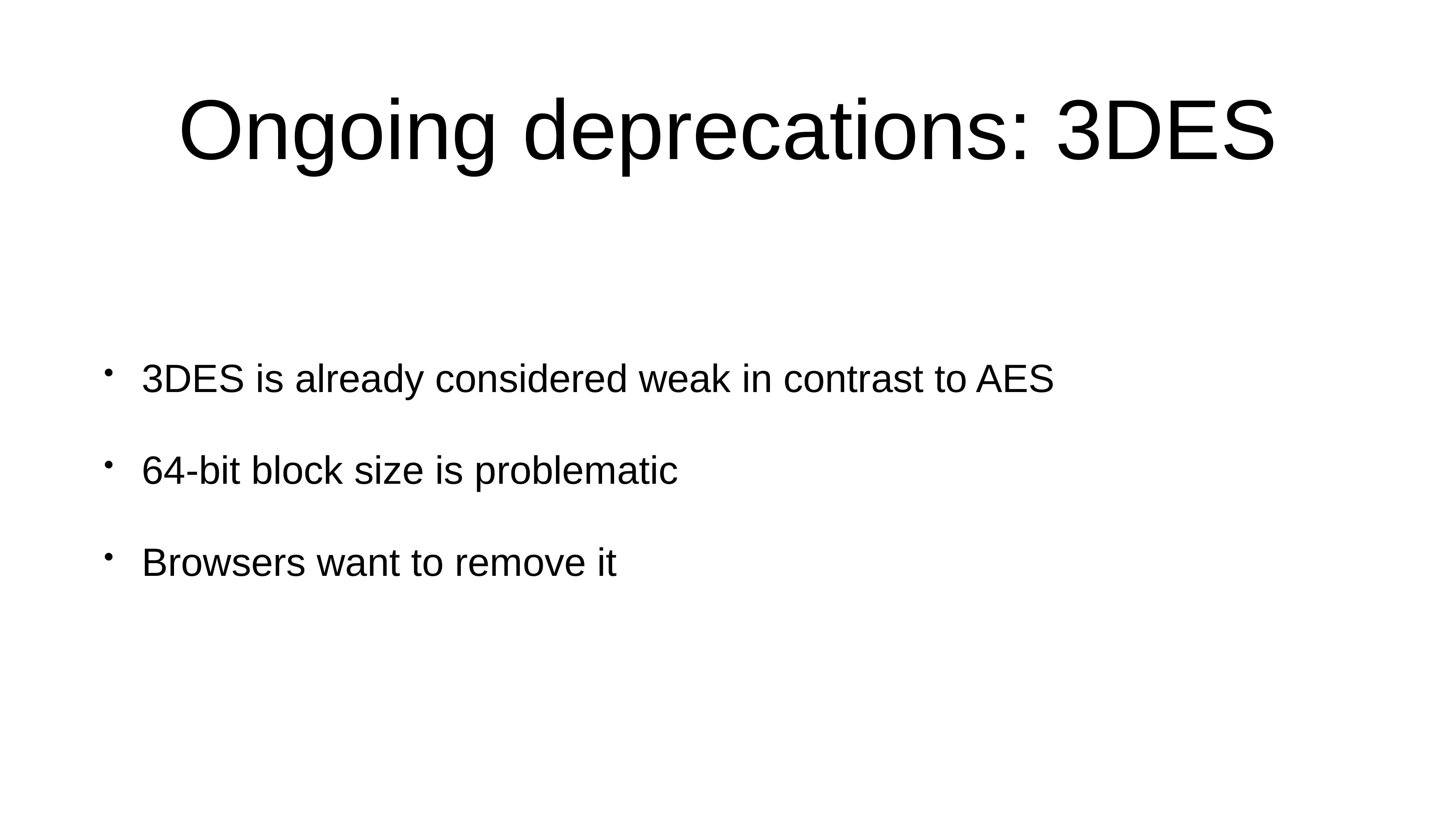

# Ongoing deprecations: 3DES
3DES is already considered weak in contrast to AES
64-bit block size is problematic
Browsers want to remove it